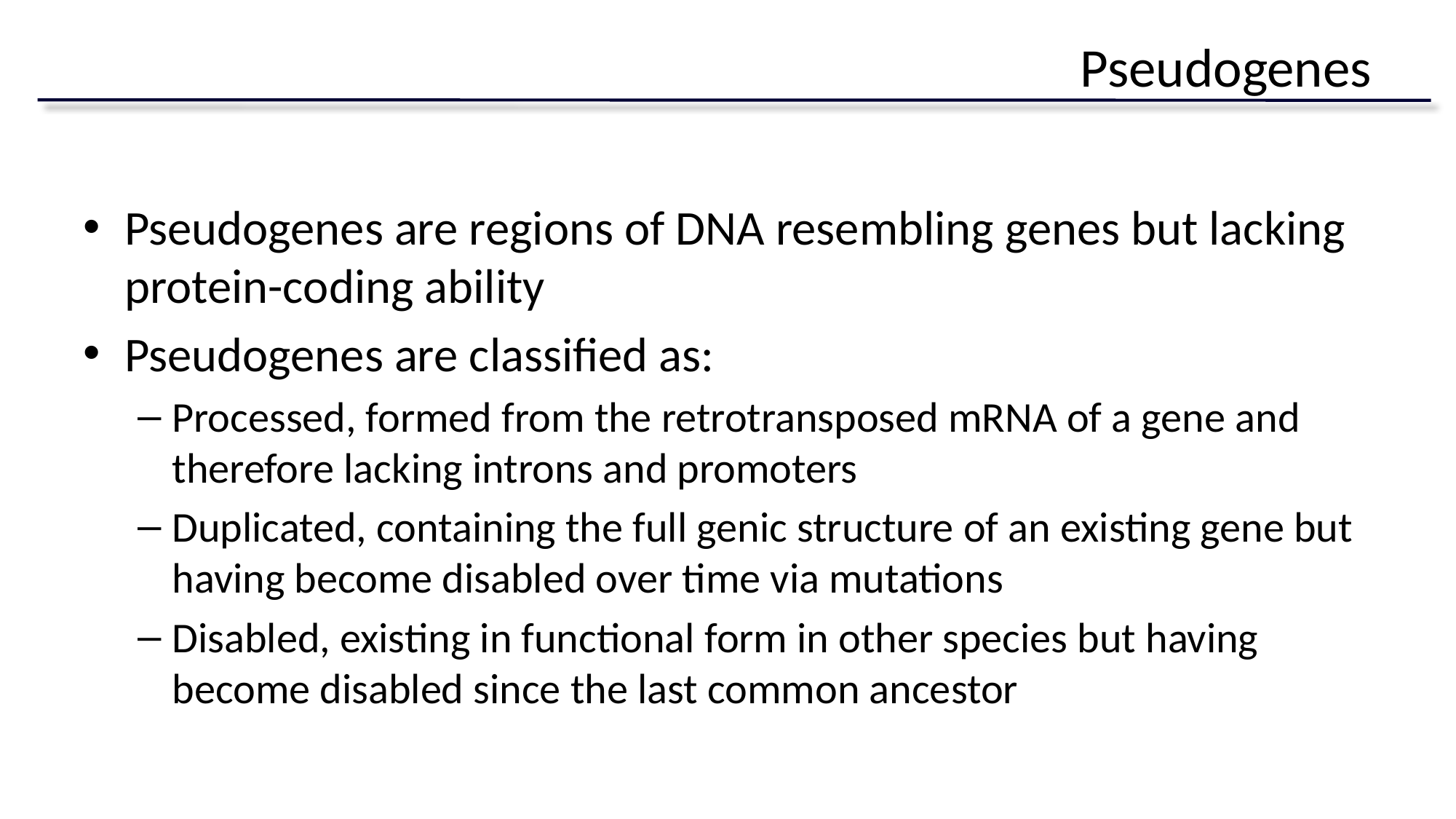

# Pseudogenes
Pseudogenes are regions of DNA resembling genes but lacking protein-coding ability
Pseudogenes are classified as:
Processed, formed from the retrotransposed mRNA of a gene and therefore lacking introns and promoters
Duplicated, containing the full genic structure of an existing gene but having become disabled over time via mutations
Disabled, existing in functional form in other species but having become disabled since the last common ancestor